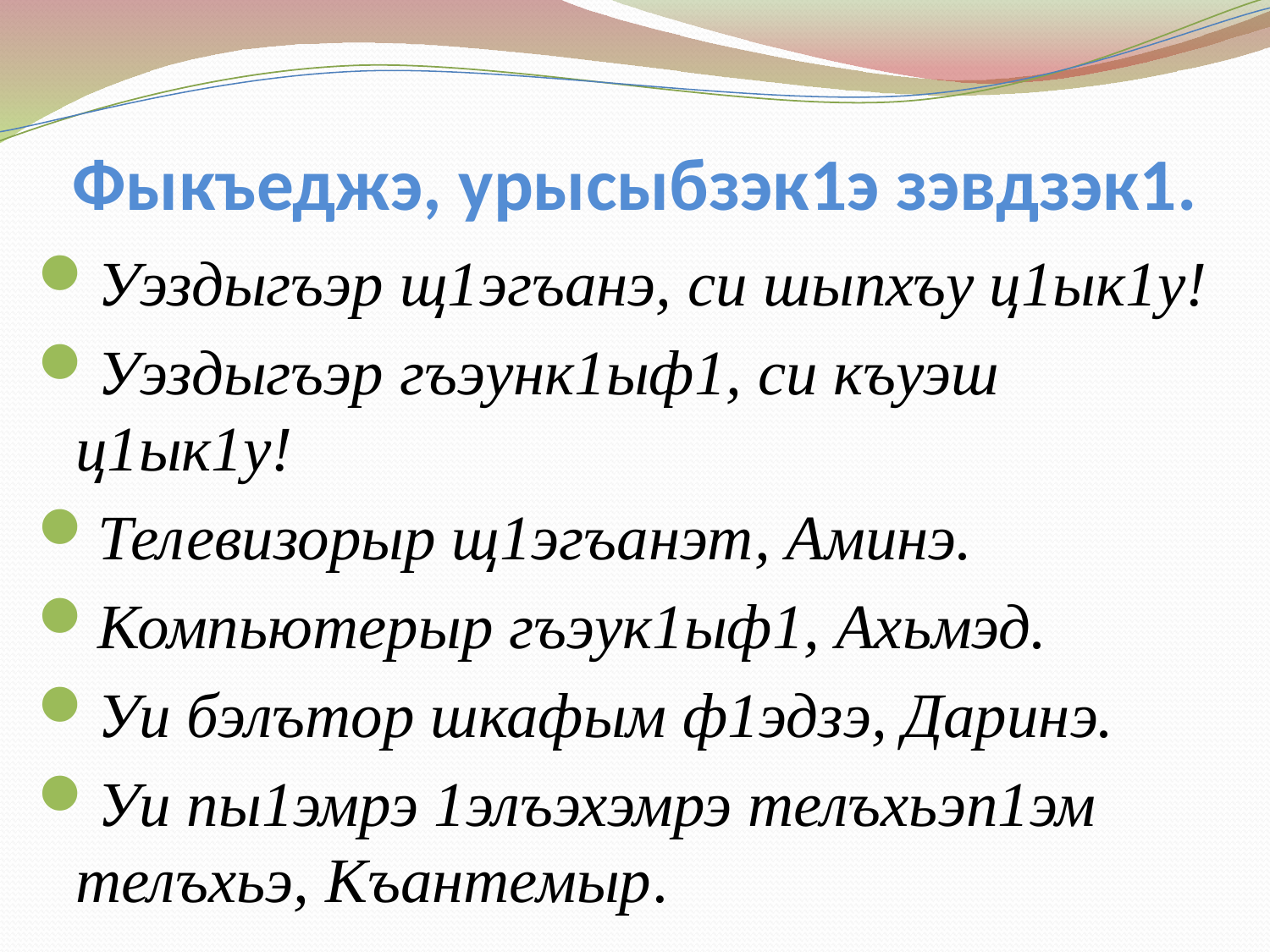

# Фыкъеджэ, урысыбзэк1э зэвдзэк1.
Уэздыгъэр щ1эгъанэ, си шыпхъу ц1ык1у!
Уэздыгъэр гъэунк1ыф1, си къуэш ц1ык1у!
Телевизорыр щ1эгъанэт, Аминэ.
Компьютерыр гъэук1ыф1, Ахьмэд.
Уи бэлътор шкафым ф1эдзэ, Даринэ.
Уи пы1эмрэ 1элъэхэмрэ телъхьэп1эм телъхьэ, Къантемыр.